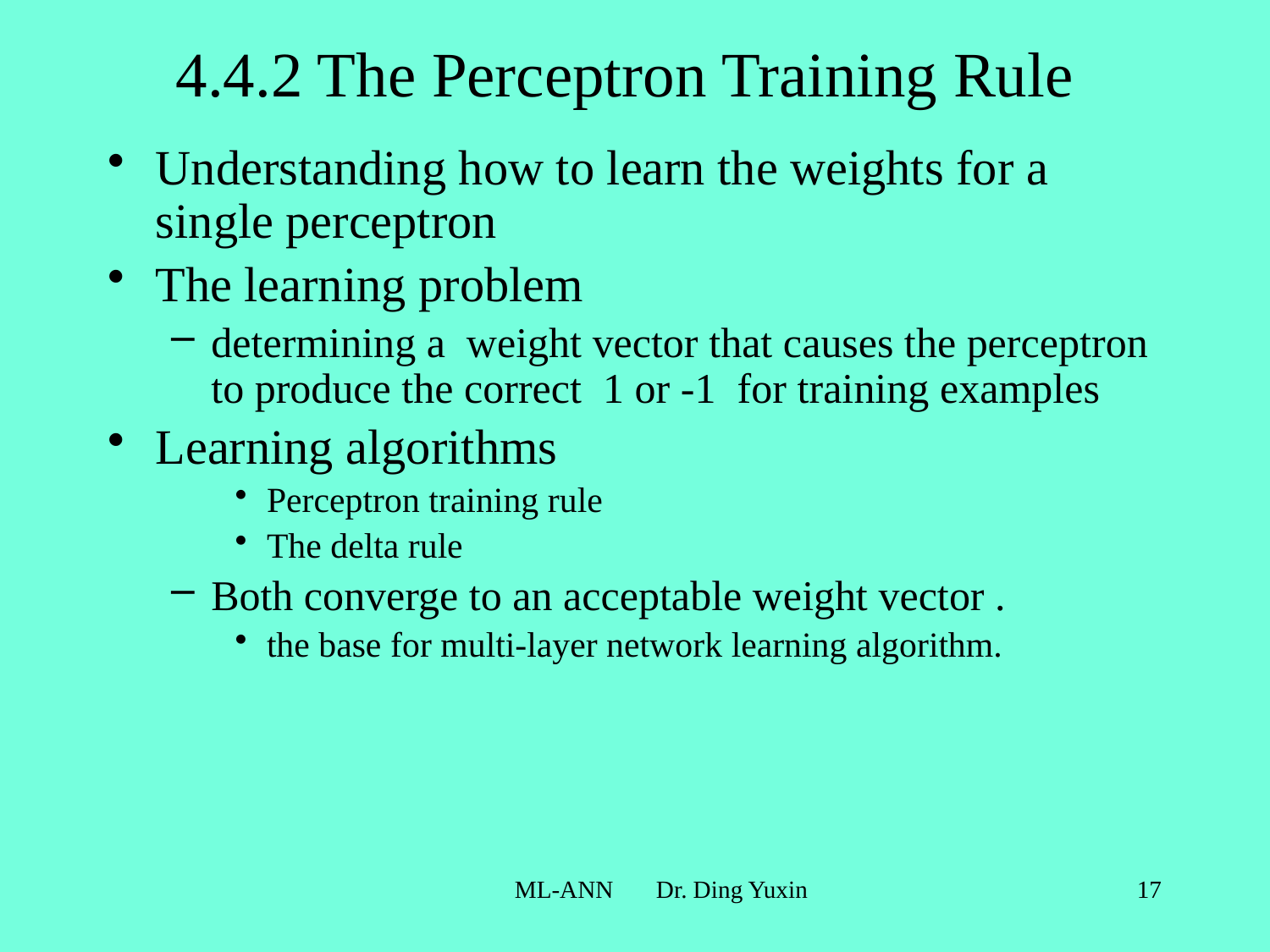

# 4.4.2 The Perceptron Training Rule
Understanding how to learn the weights for a single perceptron
The learning problem
determining a  weight vector that causes the perceptron to produce the correct  1 or -1  for training examples
Learning algorithms
Perceptron training rule
The delta rule
Both converge to an acceptable weight vector .
the base for multi-layer network learning algorithm.
ML-ANN       Dr. Ding Yuxin
17